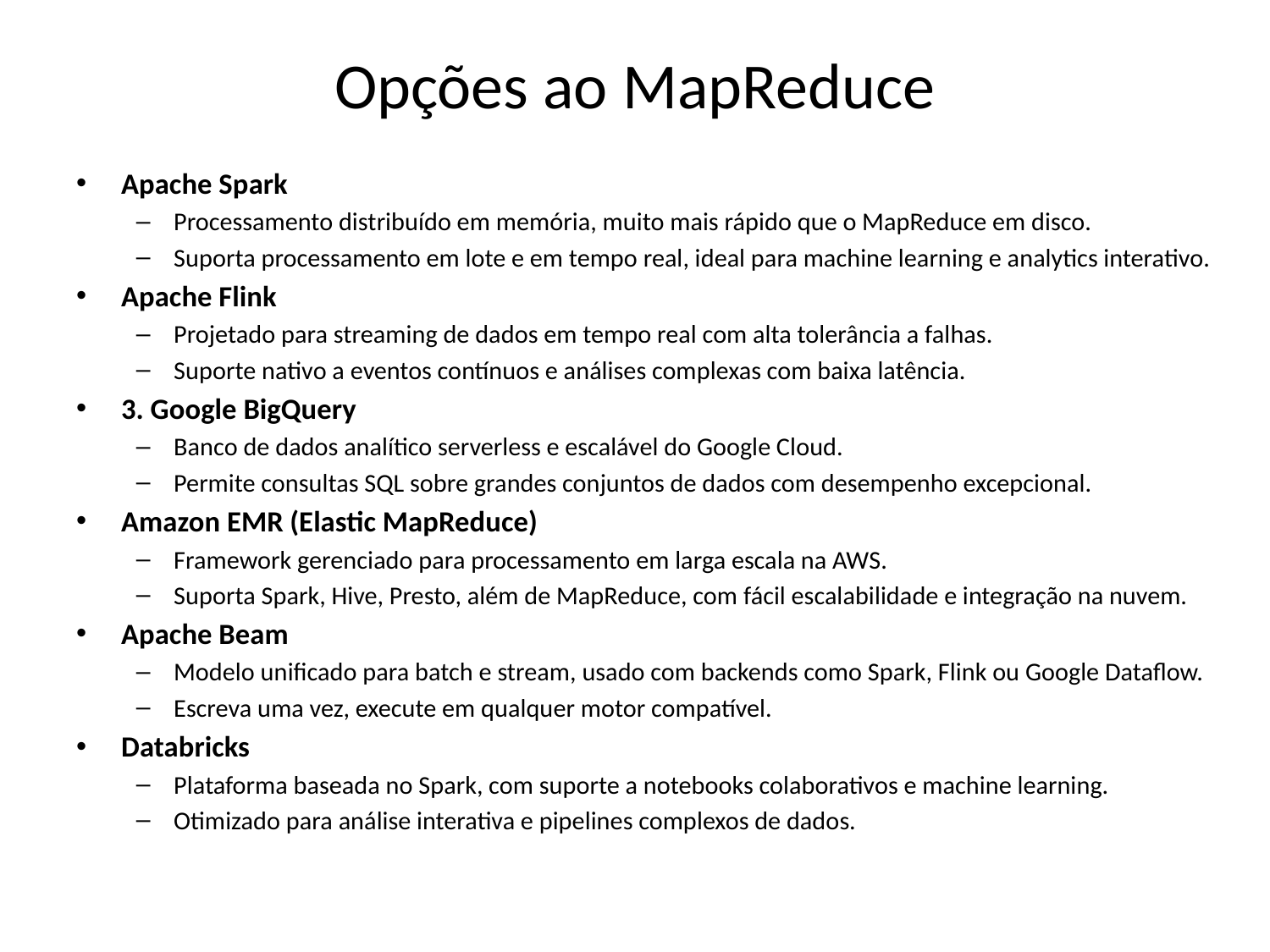

# Opções ao MapReduce
Apache Spark
Processamento distribuído em memória, muito mais rápido que o MapReduce em disco.
Suporta processamento em lote e em tempo real, ideal para machine learning e analytics interativo.
Apache Flink
Projetado para streaming de dados em tempo real com alta tolerância a falhas.
Suporte nativo a eventos contínuos e análises complexas com baixa latência.
3. Google BigQuery
Banco de dados analítico serverless e escalável do Google Cloud.
Permite consultas SQL sobre grandes conjuntos de dados com desempenho excepcional.
Amazon EMR (Elastic MapReduce)
Framework gerenciado para processamento em larga escala na AWS.
Suporta Spark, Hive, Presto, além de MapReduce, com fácil escalabilidade e integração na nuvem.
Apache Beam
Modelo unificado para batch e stream, usado com backends como Spark, Flink ou Google Dataflow.
Escreva uma vez, execute em qualquer motor compatível.
Databricks
Plataforma baseada no Spark, com suporte a notebooks colaborativos e machine learning.
Otimizado para análise interativa e pipelines complexos de dados.